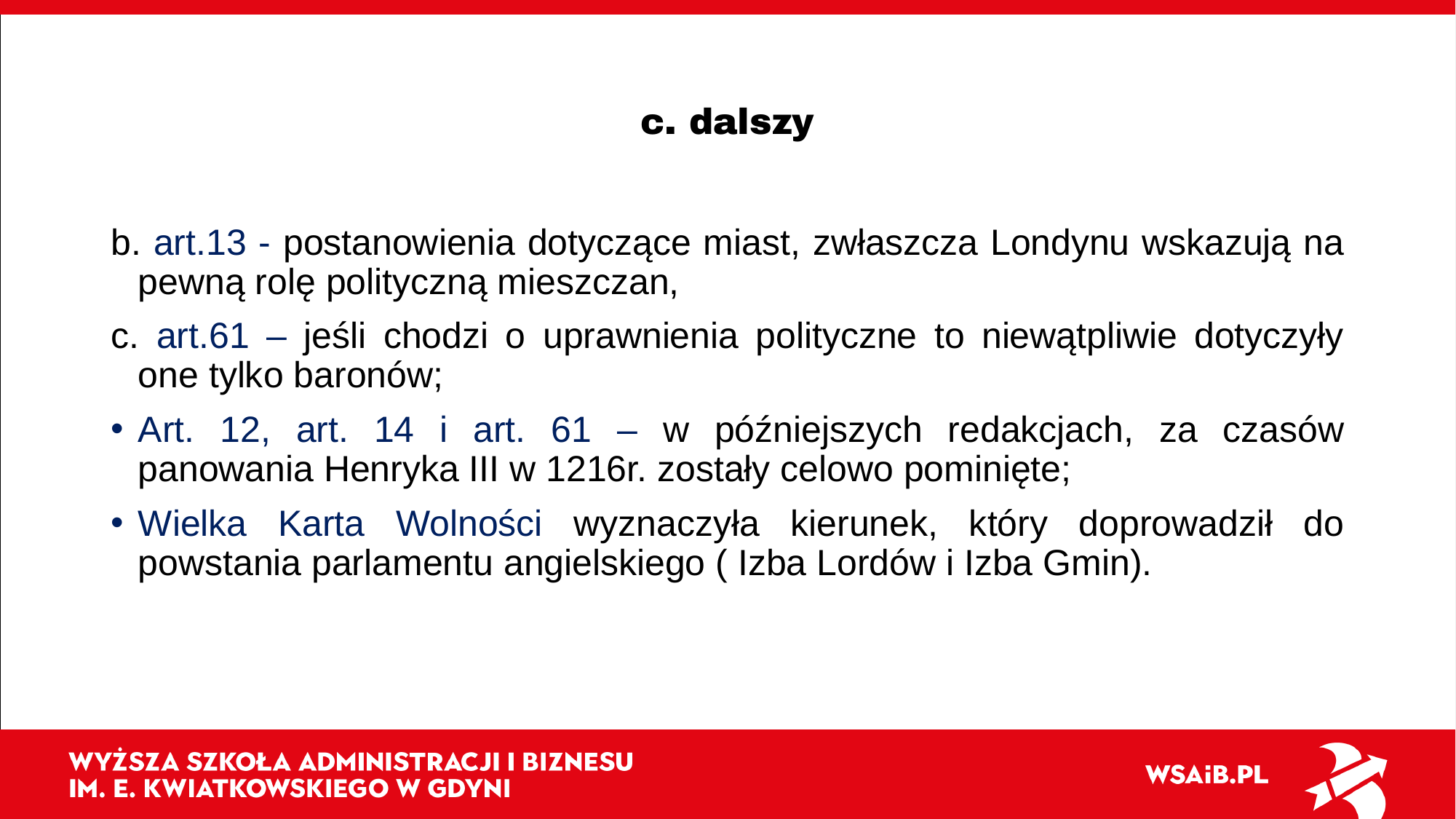

# c. dalszy
b. art.13 - postanowienia dotyczące miast, zwłaszcza Londynu wskazują na pewną rolę polityczną mieszczan,
c. art.61 – jeśli chodzi o uprawnienia polityczne to niewątpliwie dotyczyły one tylko baronów;
Art. 12, art. 14 i art. 61 – w późniejszych redakcjach, za czasów panowania Henryka III w 1216r. zostały celowo pominięte;
Wielka Karta Wolności wyznaczyła kierunek, który doprowadził do powstania parlamentu angielskiego ( Izba Lordów i Izba Gmin).